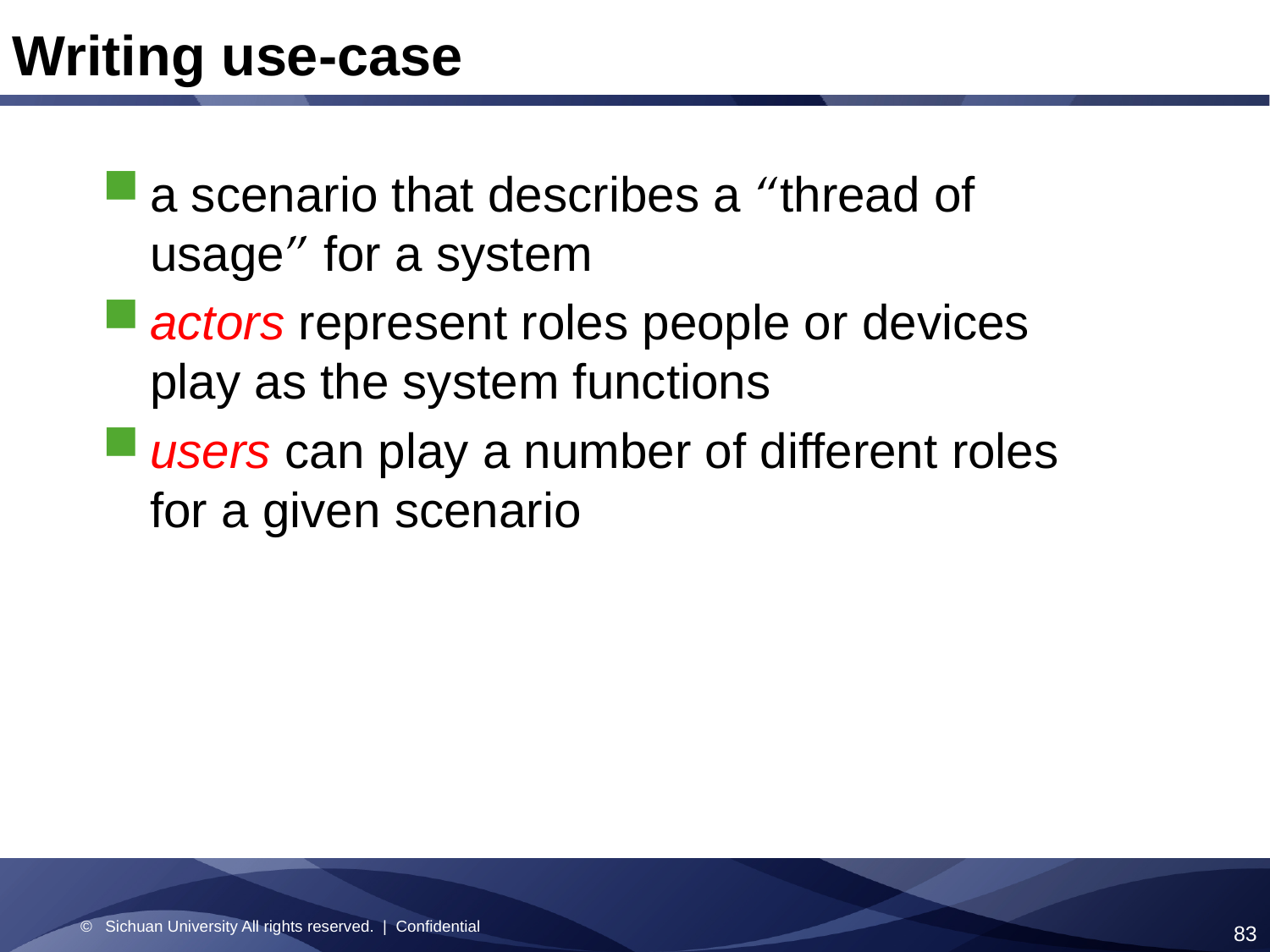

Writing use-case
a scenario that describes a “thread of usage” for a system
actors represent roles people or devices play as the system functions
users can play a number of different roles for a given scenario
©   Sichuan University All rights reserved.  |  Confidential
83